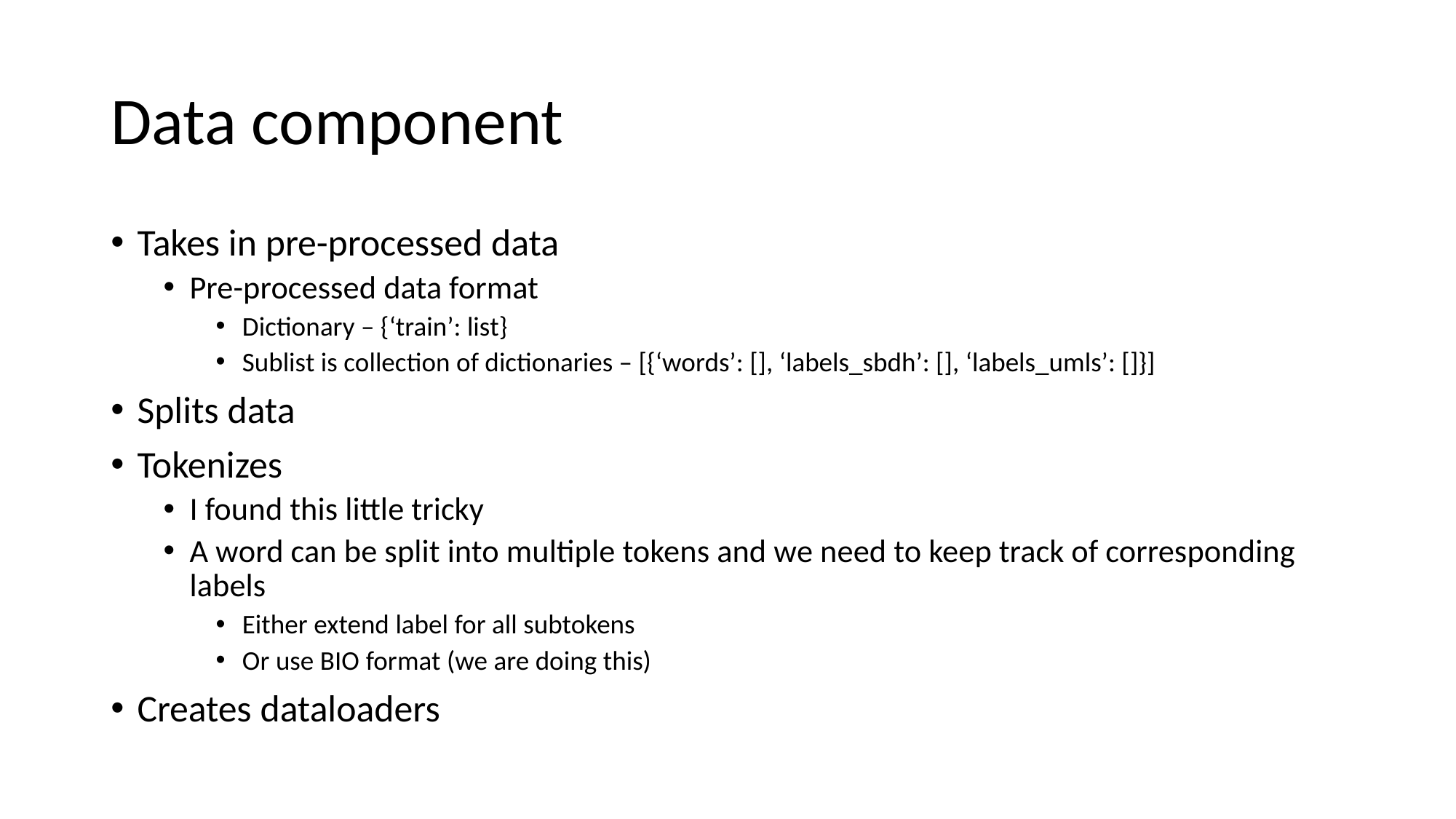

# Data component
Takes in pre-processed data
Pre-processed data format
Dictionary – {‘train’: list}
Sublist is collection of dictionaries – [{‘words’: [], ‘labels_sbdh’: [], ‘labels_umls’: []}]
Splits data
Tokenizes
I found this little tricky
A word can be split into multiple tokens and we need to keep track of corresponding labels
Either extend label for all subtokens
Or use BIO format (we are doing this)
Creates dataloaders